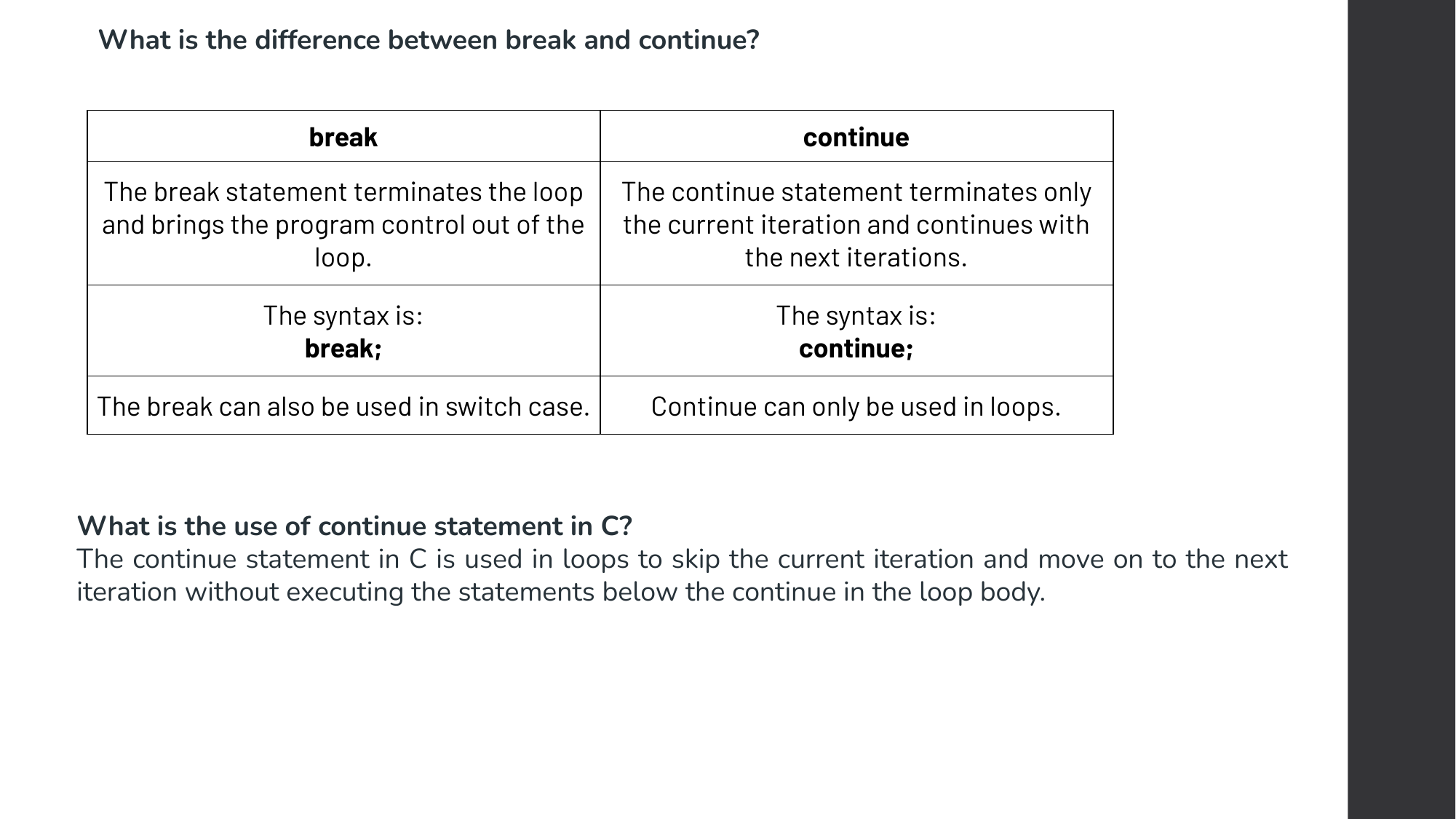

What is the difference between break and continue?
| break | continue |
| --- | --- |
| The break statement terminates the loop and brings the program control out of the loop. | The continue statement terminates only the current iteration and continues with the next iterations. |
| The syntax is: break; | The syntax is: continue; |
| The break can also be used in switch case. | Continue can only be used in loops. |
What is the use of continue statement in C?
The continue statement in C is used in loops to skip the current iteration and move on to the next iteration without executing the statements below the continue in the loop body.